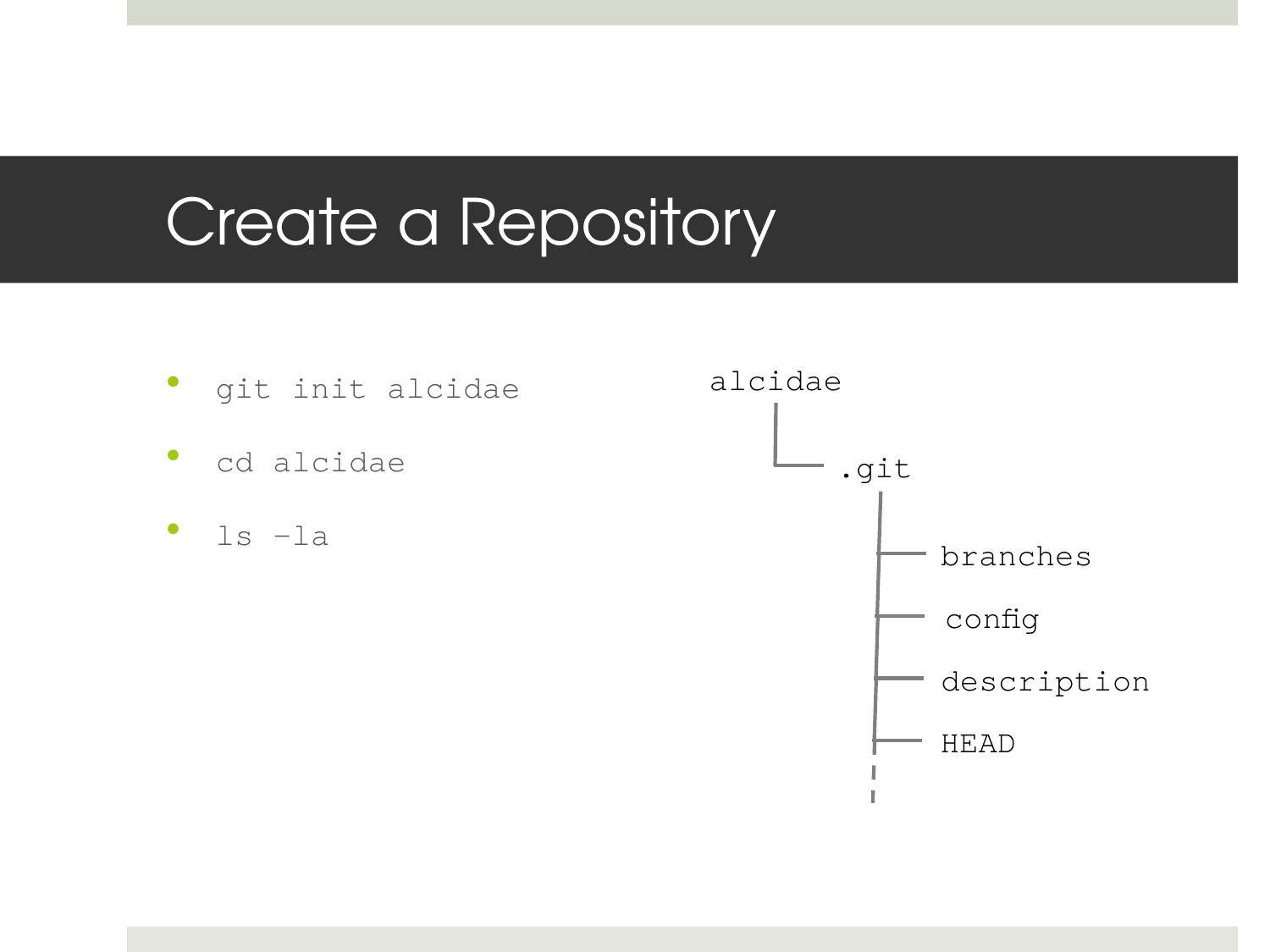

# Create a Repository
alcidae
.git
branches
config
description
HEAD
git init alcidae
cd alcidae
ls -la